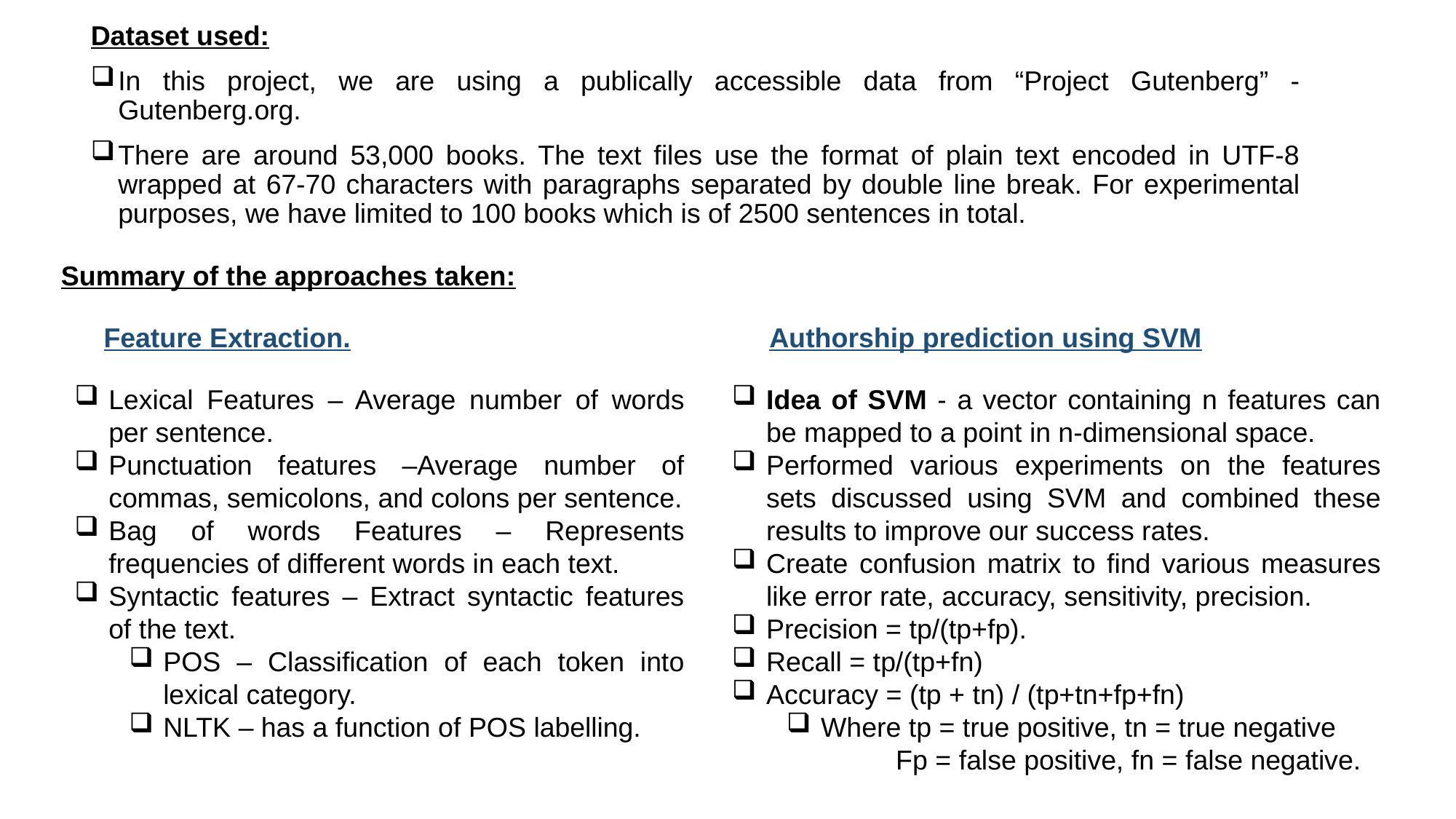

Dataset used:
In this project, we are using a publically accessible data from “Project Gutenberg” - Gutenberg.org.
There are around 53,000 books. The text files use the format of plain text encoded in UTF-8 wrapped at 67-70 characters with paragraphs separated by double line break. For experimental purposes, we have limited to 100 books which is of 2500 sentences in total.
Summary of the approaches taken:
Feature Extraction.
Authorship prediction using SVM
Lexical Features – Average number of words per sentence.
Punctuation features –Average number of commas, semicolons, and colons per sentence.
Bag of words Features – Represents frequencies of different words in each text.
Syntactic features – Extract syntactic features of the text.
POS – Classification of each token into lexical category.
NLTK – has a function of POS labelling.
Idea of SVM - a vector containing n features can be mapped to a point in n-dimensional space.
Performed various experiments on the features sets discussed using SVM and combined these results to improve our success rates.
Create confusion matrix to find various measures like error rate, accuracy, sensitivity, precision.
Precision = tp/(tp+fp).
Recall = tp/(tp+fn)
Accuracy = (tp + tn) / (tp+tn+fp+fn)
Where tp = true positive, tn = true negative
Fp = false positive, fn = false negative.